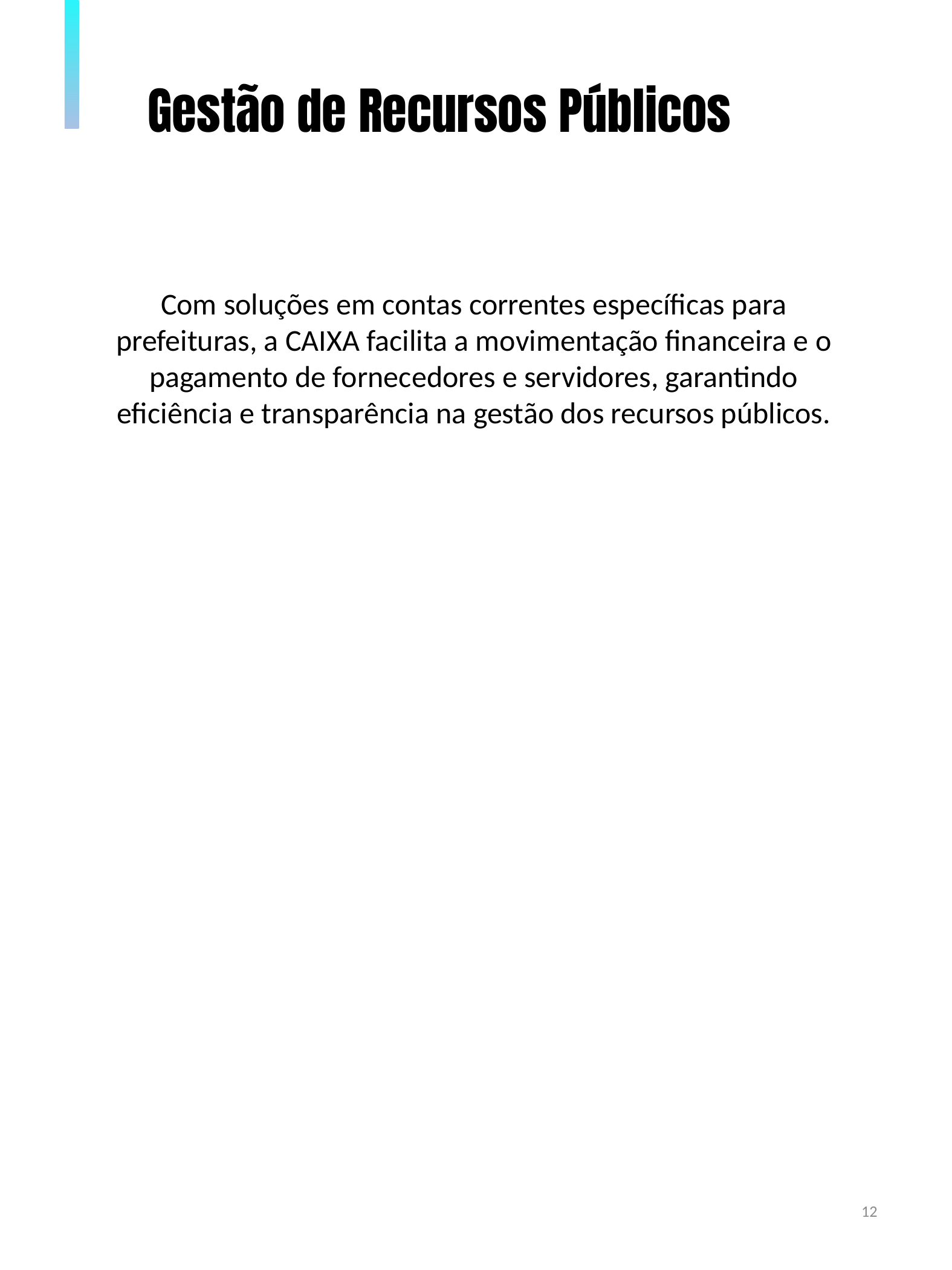

Gestão de Recursos Públicos
Com soluções em contas correntes específicas para prefeituras, a CAIXA facilita a movimentação financeira e o pagamento de fornecedores e servidores, garantindo eficiência e transparência na gestão dos recursos públicos.
12